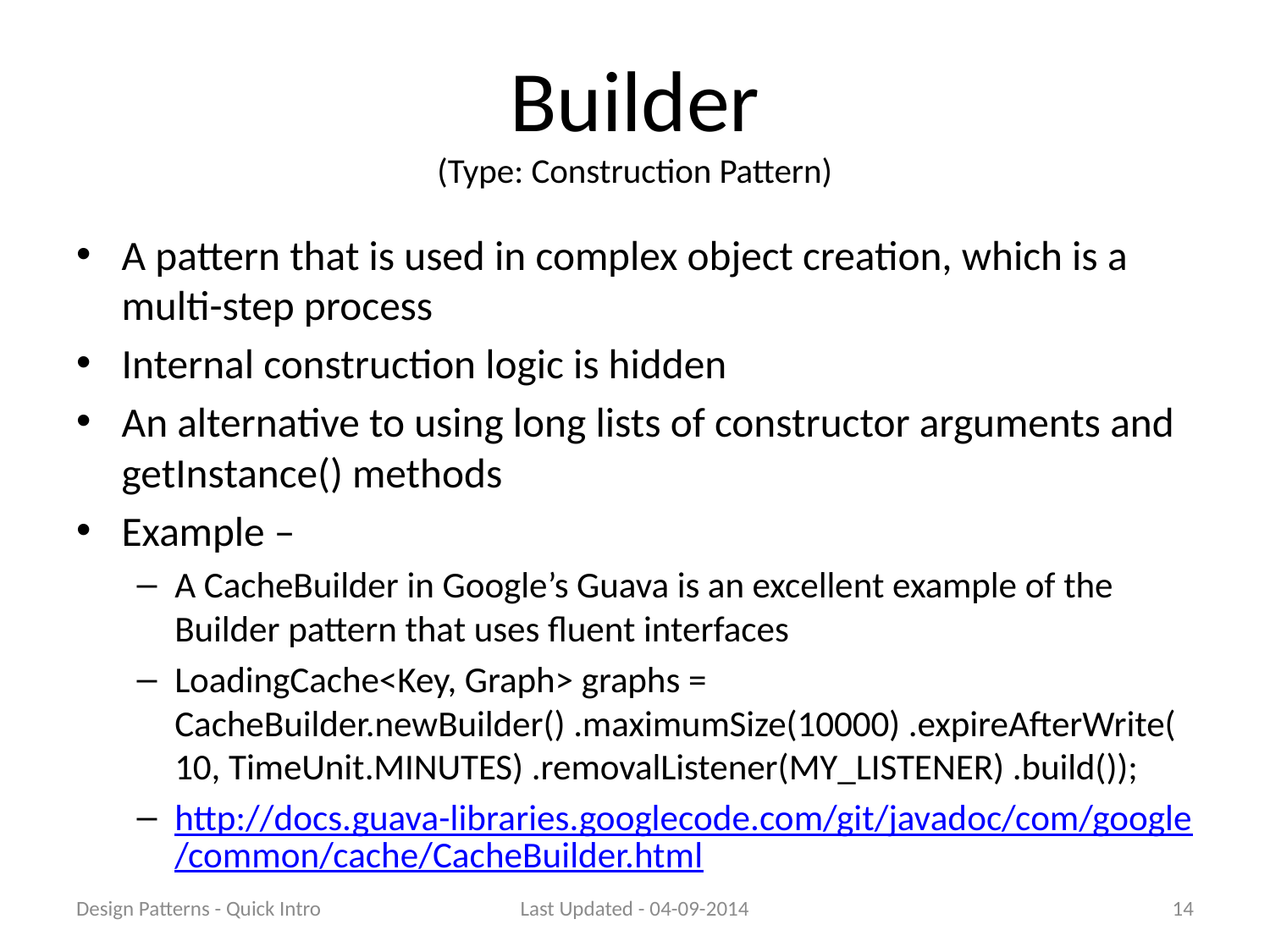

# Builder (Type: Construction Pattern)
A pattern that is used in complex object creation, which is a multi-step process
Internal construction logic is hidden
An alternative to using long lists of constructor arguments and getInstance() methods
Example –
A CacheBuilder in Google’s Guava is an excellent example of the Builder pattern that uses fluent interfaces
LoadingCache<Key, Graph> graphs = CacheBuilder.newBuilder() .maximumSize(10000) .expireAfterWrite(10, TimeUnit.MINUTES) .removalListener(MY_LISTENER) .build());
http://docs.guava-libraries.googlecode.com/git/javadoc/com/google/common/cache/CacheBuilder.html
Design Patterns - Quick Intro
Last Updated - 04-09-2014
14